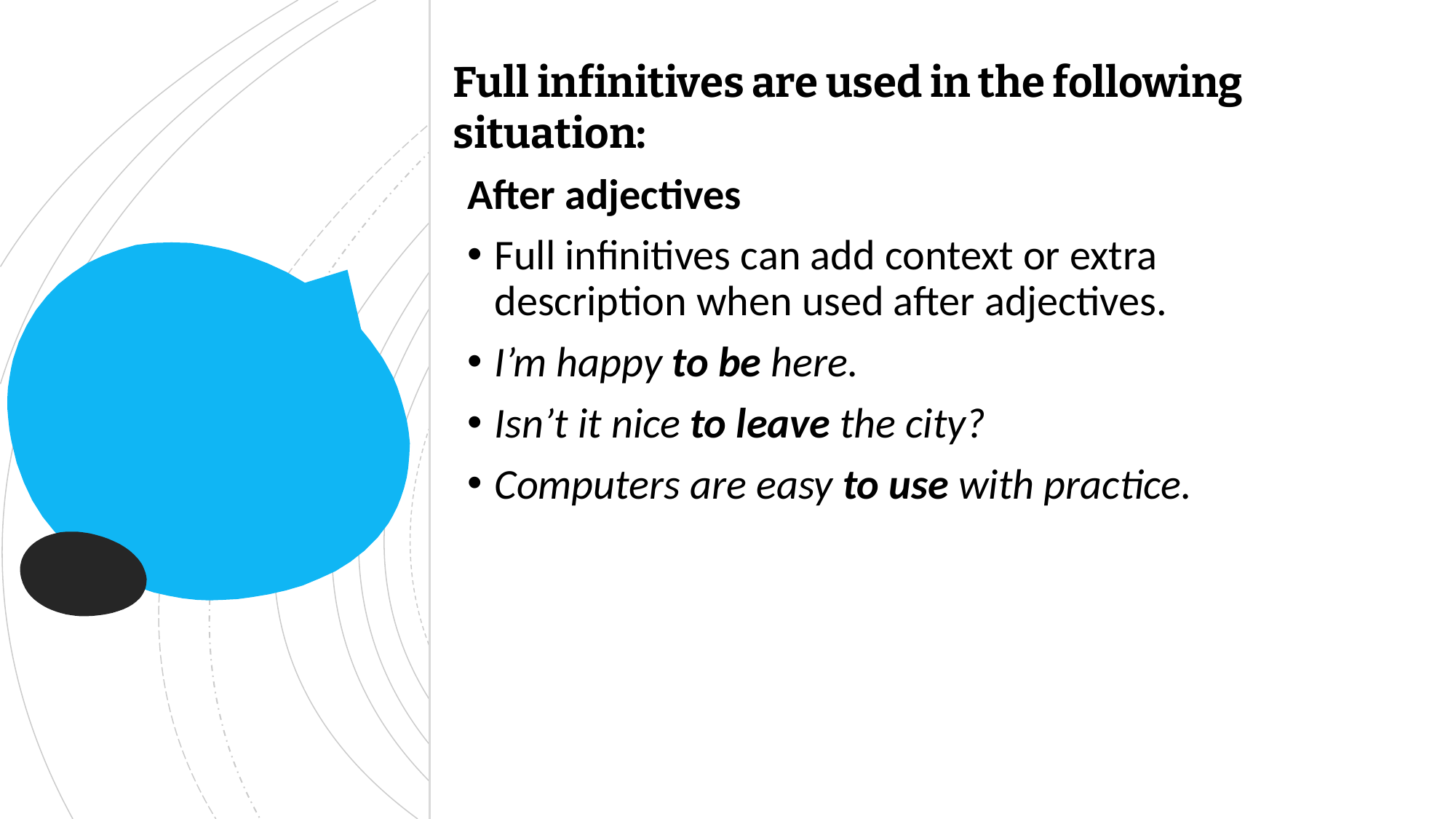

Full infinitives are used in the following situation:
After adjectives
Full infinitives can add context or extra description when used after adjectives.
I’m happy to be here.
Isn’t it nice to leave the city?
Computers are easy to use with practice.